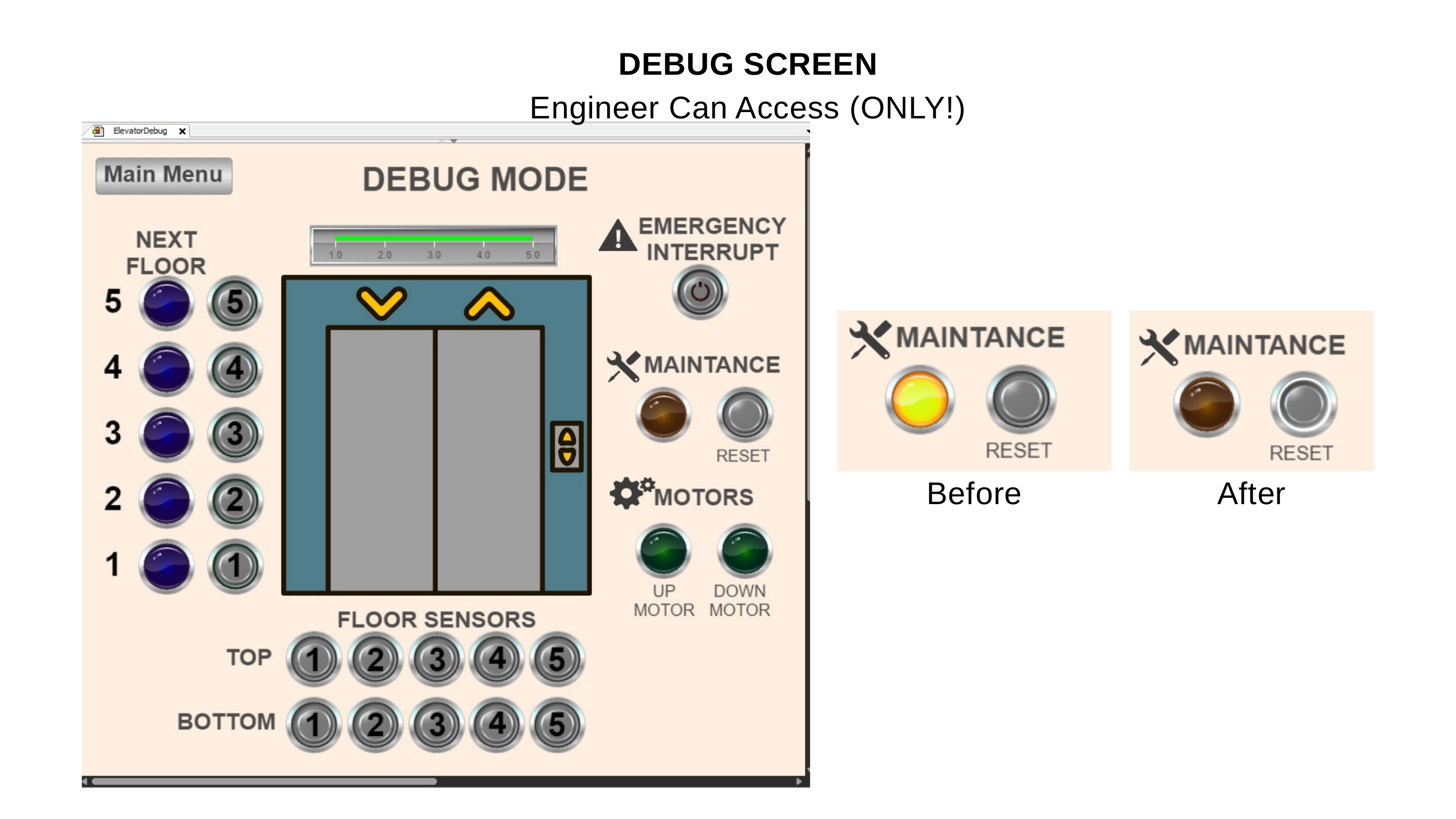

DEBUG SCREEN
Engineer Can Access (ONLY!)

Before
After